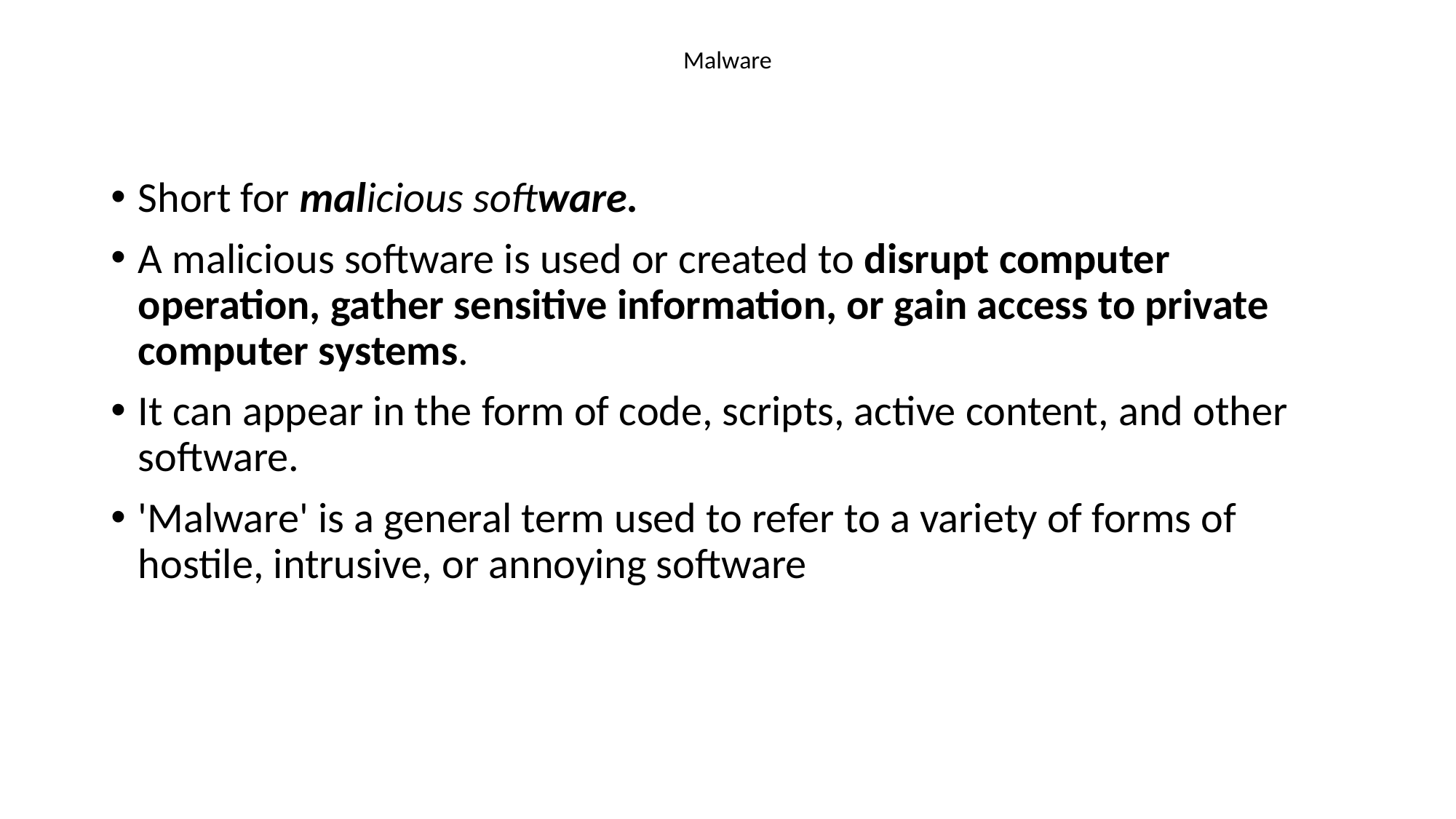

# Malware
Short for malicious software.
A malicious software is used or created to disrupt computer operation, gather sensitive information, or gain access to private computer systems.
It can appear in the form of code, scripts, active content, and other software.
'Malware' is a general term used to refer to a variety of forms of hostile, intrusive, or annoying software